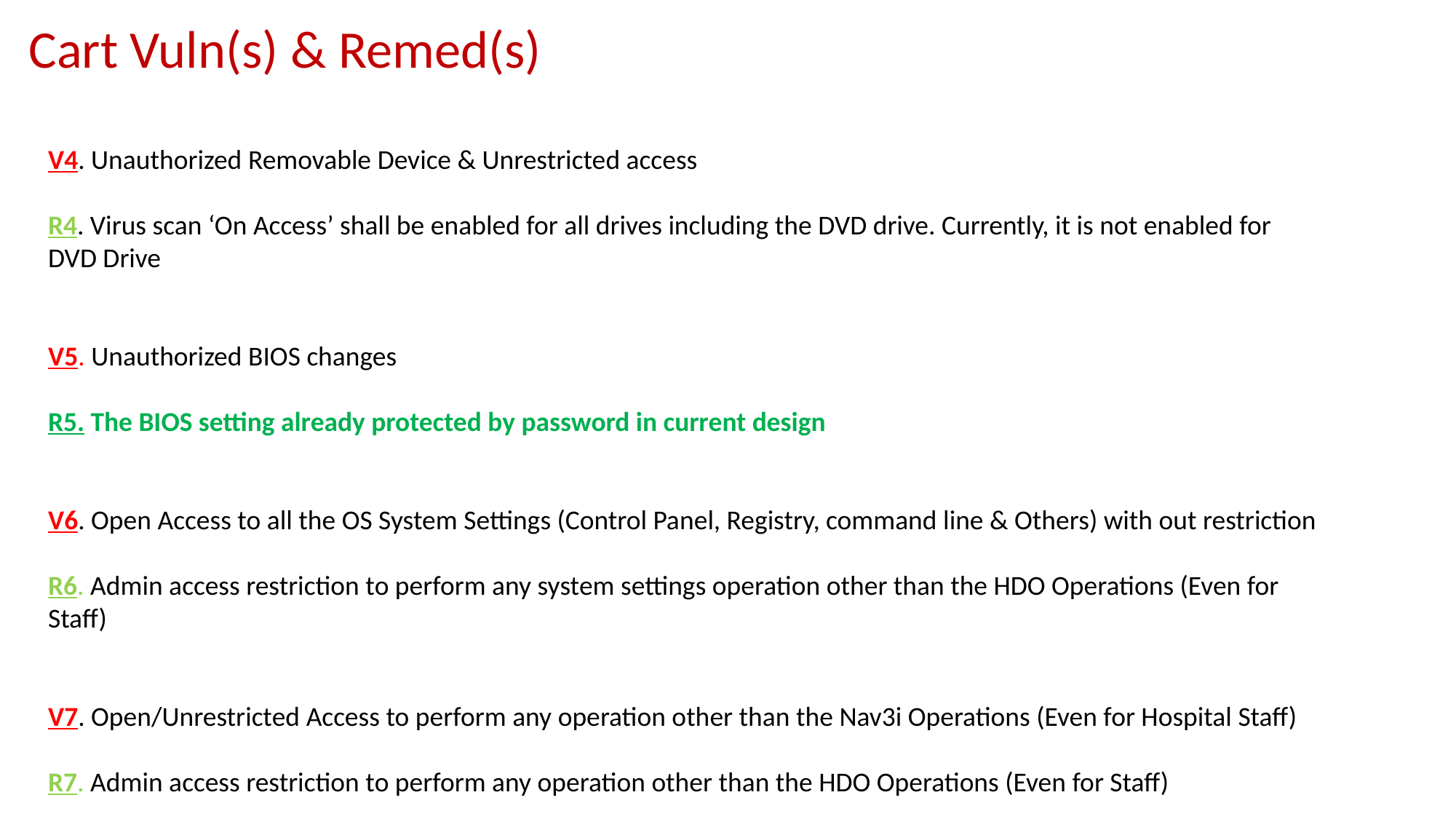

# Cart Vuln(s) & Remed(s)
V4. Unauthorized Removable Device & Unrestricted access

R4. Virus scan ‘On Access’ shall be enabled for all drives including the DVD drive. Currently, it is not enabled for DVD Drive

V5. Unauthorized BIOS changes

R5. The BIOS setting already protected by password in current design

V6. Open Access to all the OS System Settings (Control Panel, Registry, command line & Others) with out restriction

R6. Admin access restriction to perform any system settings operation other than the HDO Operations (Even for Staff)

V7. Open/Unrestricted Access to perform any operation other than the Nav3i Operations (Even for Hospital Staff)

R7. Admin access restriction to perform any operation other than the HDO Operations (Even for Staff)